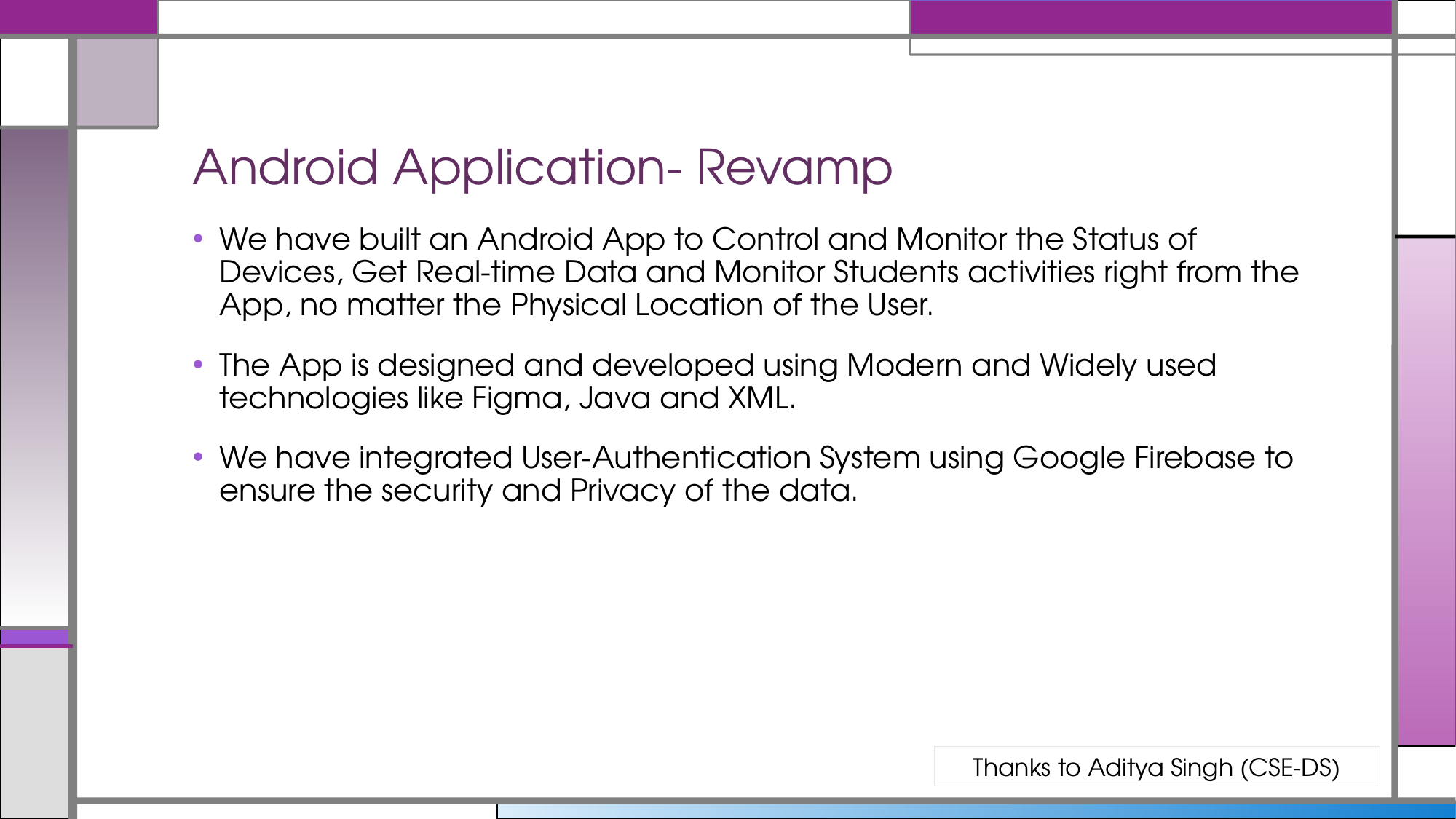

# Android Application- Revamp
We have built an Android App to Control and Monitor the Status of Devices, Get Real-time Data and Monitor Students activities right from the App, no matter the Physical Location of the User.
The App is designed and developed using Modern and Widely used technologies like Figma, Java and XML.
We have integrated User-Authentication System using Google Firebase to ensure the security and Privacy of the data.
Thanks to Aditya Singh (CSE-DS)